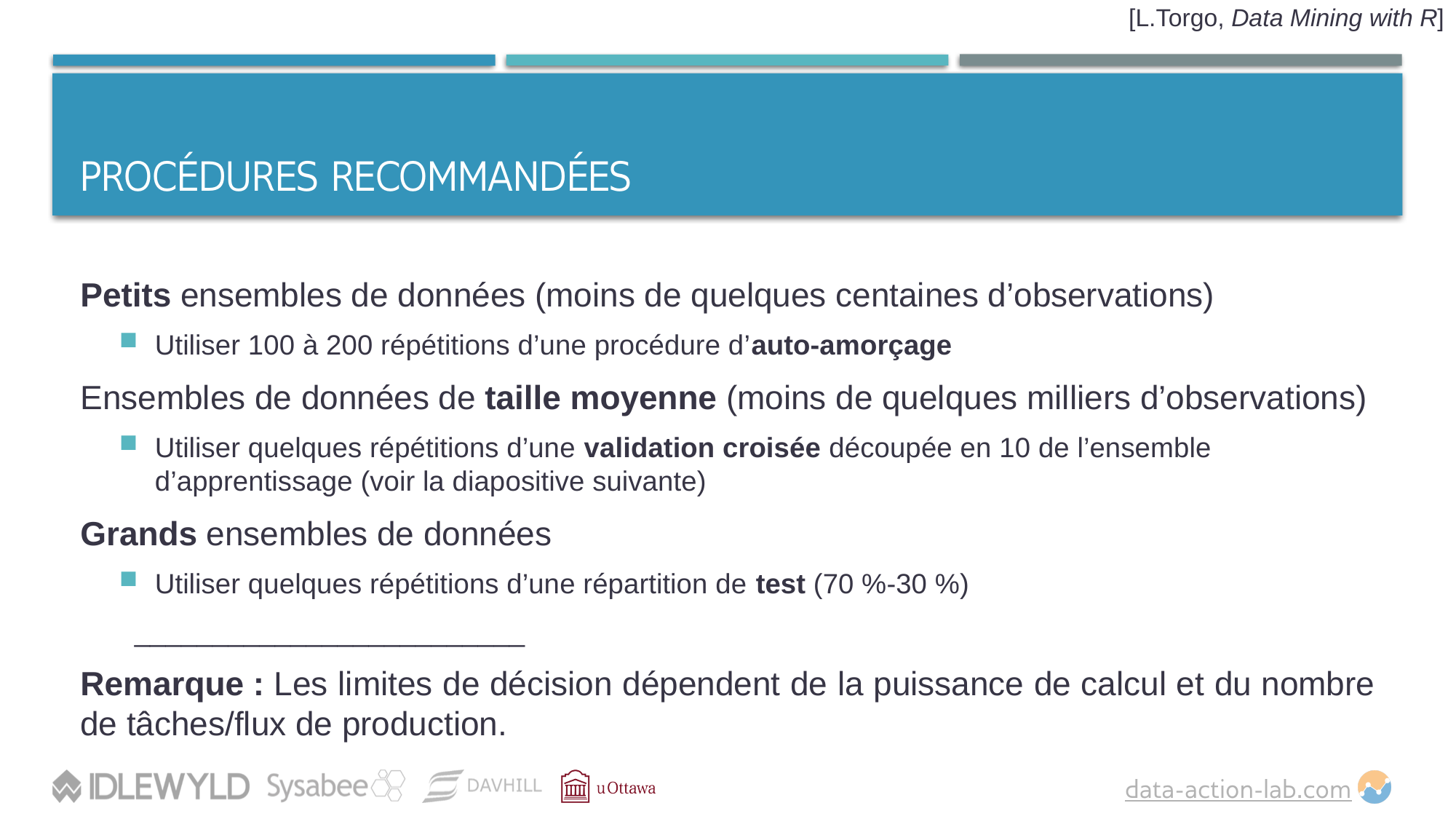

[L.Torgo, Data Mining with R]
# Procédures recommandées
Petits ensembles de données (moins de quelques centaines d’observations)
Utiliser 100 à 200 répétitions d’une procédure d’auto-amorçage
Ensembles de données de taille moyenne (moins de quelques milliers d’observations)
Utiliser quelques répétitions d’une validation croisée découpée en 10 de l’ensemble d’apprentissage (voir la diapositive suivante)
Grands ensembles de données
Utiliser quelques répétitions d’une répartition de test (70 %-30 %)
	_________________________
Remarque : Les limites de décision dépendent de la puissance de calcul et du nombre de tâches/flux de production.